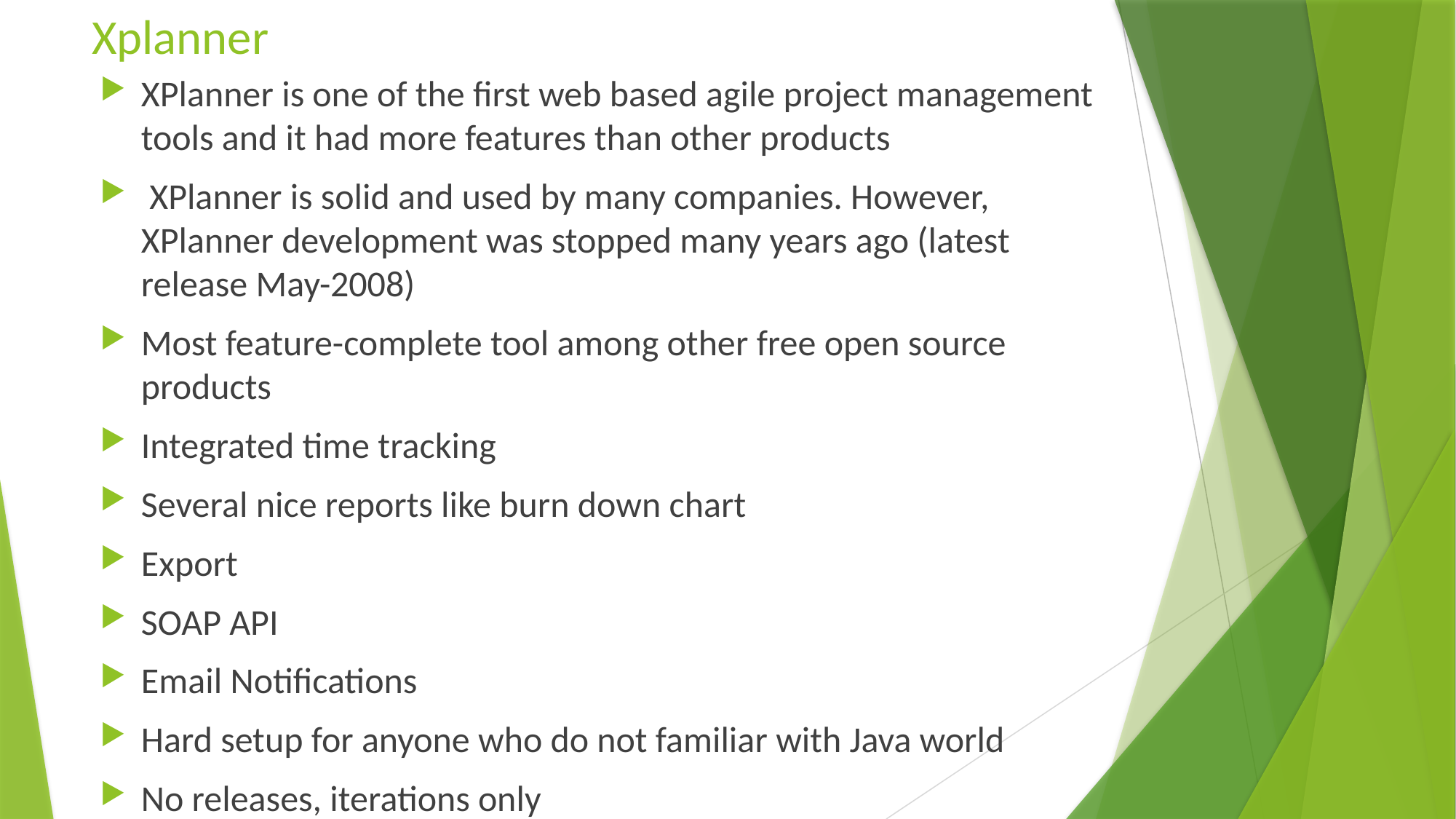

# Xplanner
XPlanner is one of the first web based agile project management tools and it had more features than other products
 XPlanner is solid and used by many companies. However, XPlanner development was stopped many years ago (latest release May-2008)
Most feature-complete tool among other free open source products
Integrated time tracking
Several nice reports like burn down chart
Export
SOAP API
Email Notifications
Hard setup for anyone who do not familiar with Java world
No releases, iterations only